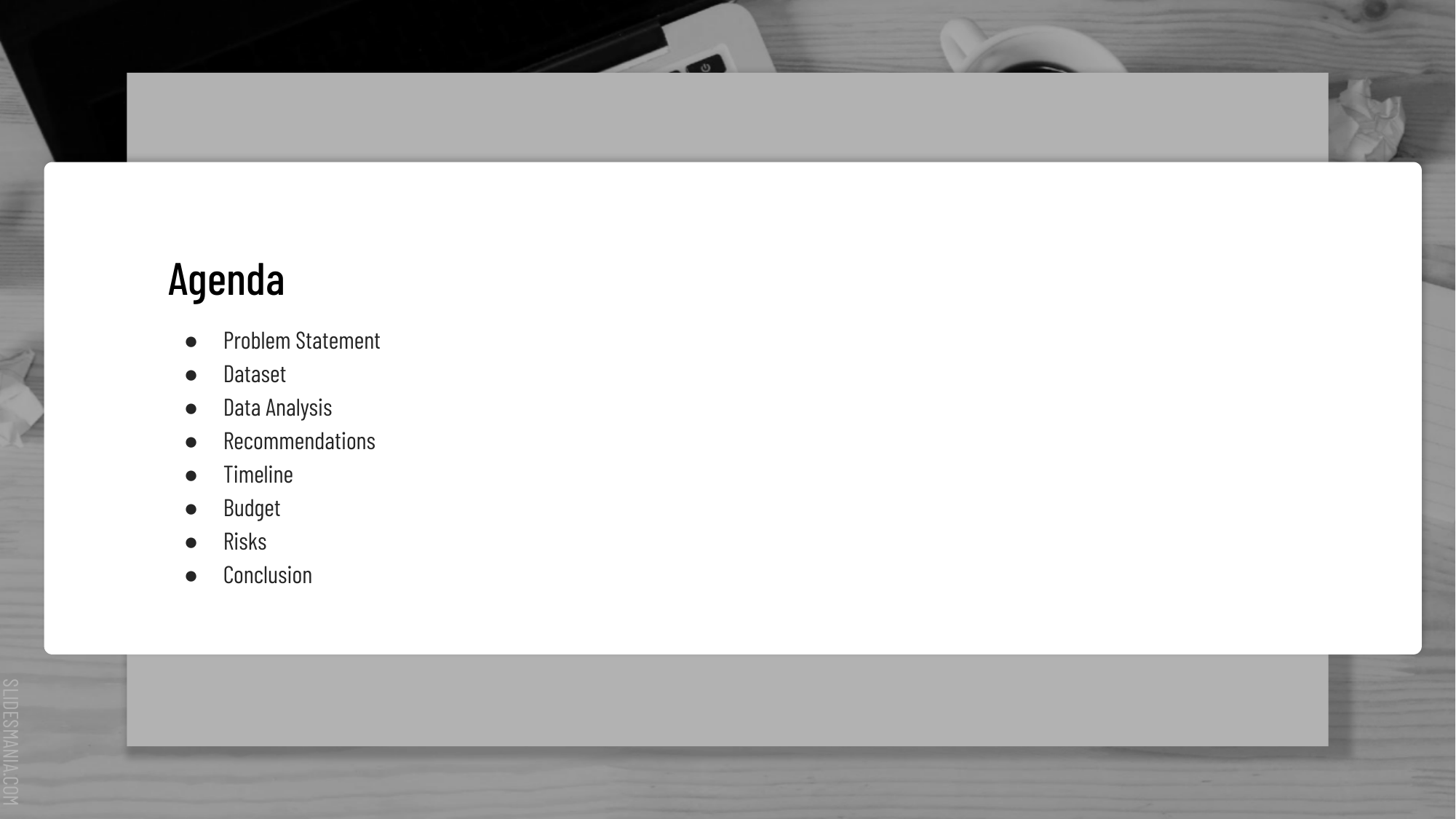

# Agenda
Problem Statement
Dataset
Data Analysis
Recommendations
Timeline
Budget
Risks
Conclusion